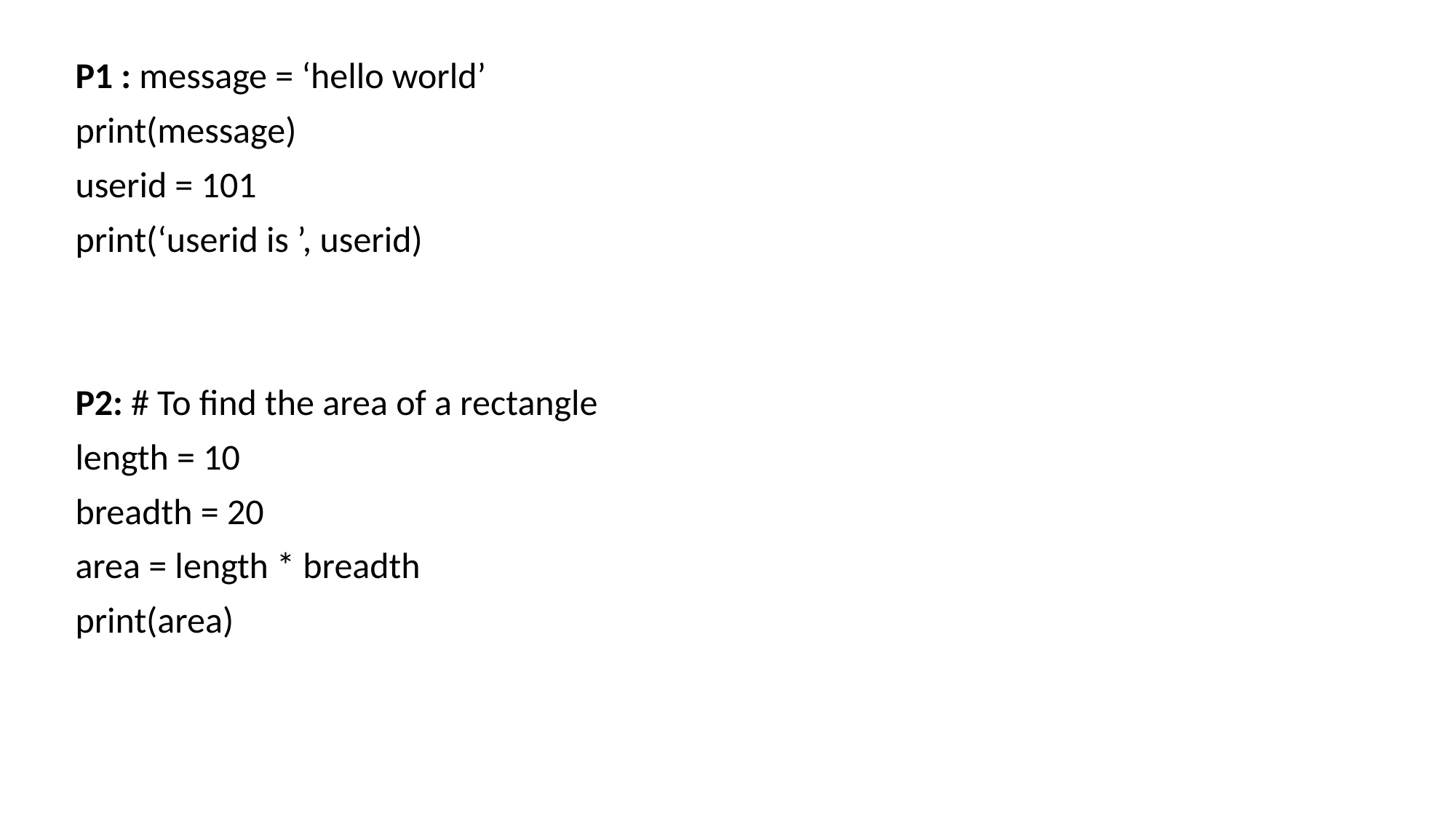

P1 : message = ‘hello world’
print(message)
userid = 101
print(‘userid is ’, userid)

P2: # To find the area of a rectangle
length = 10
breadth = 20
area = length * breadth
print(area)